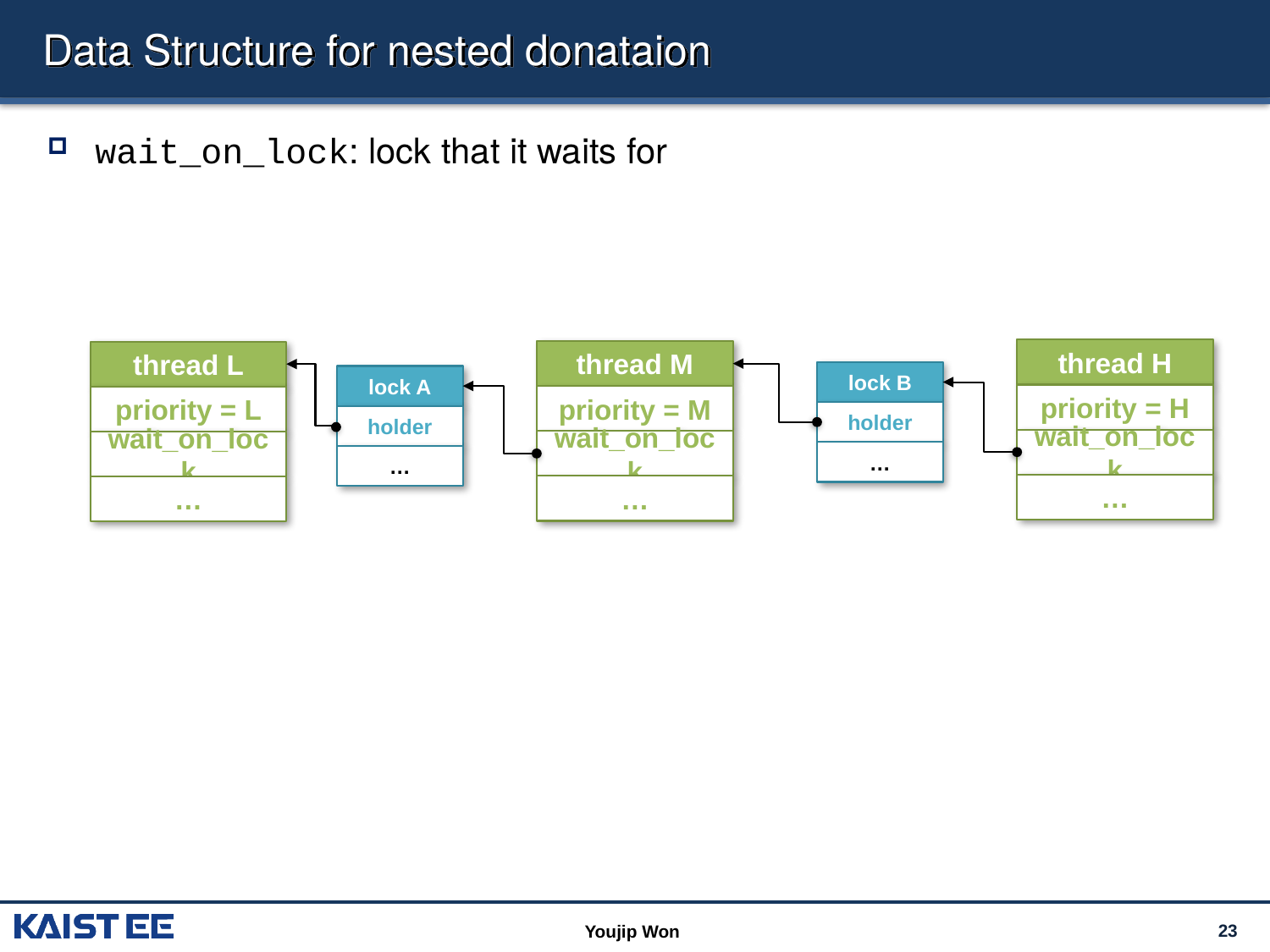

# Data Structure for nested donataion
wait_on_lock: lock that it waits for
thread H
thread M
thread L
lock B
lock A
priority = H
priority = M
priority = L
holder
holder

wait_on_lock
wait_on_lock
wait_on_lock
…
…

…
…
…
Youjip Won
23